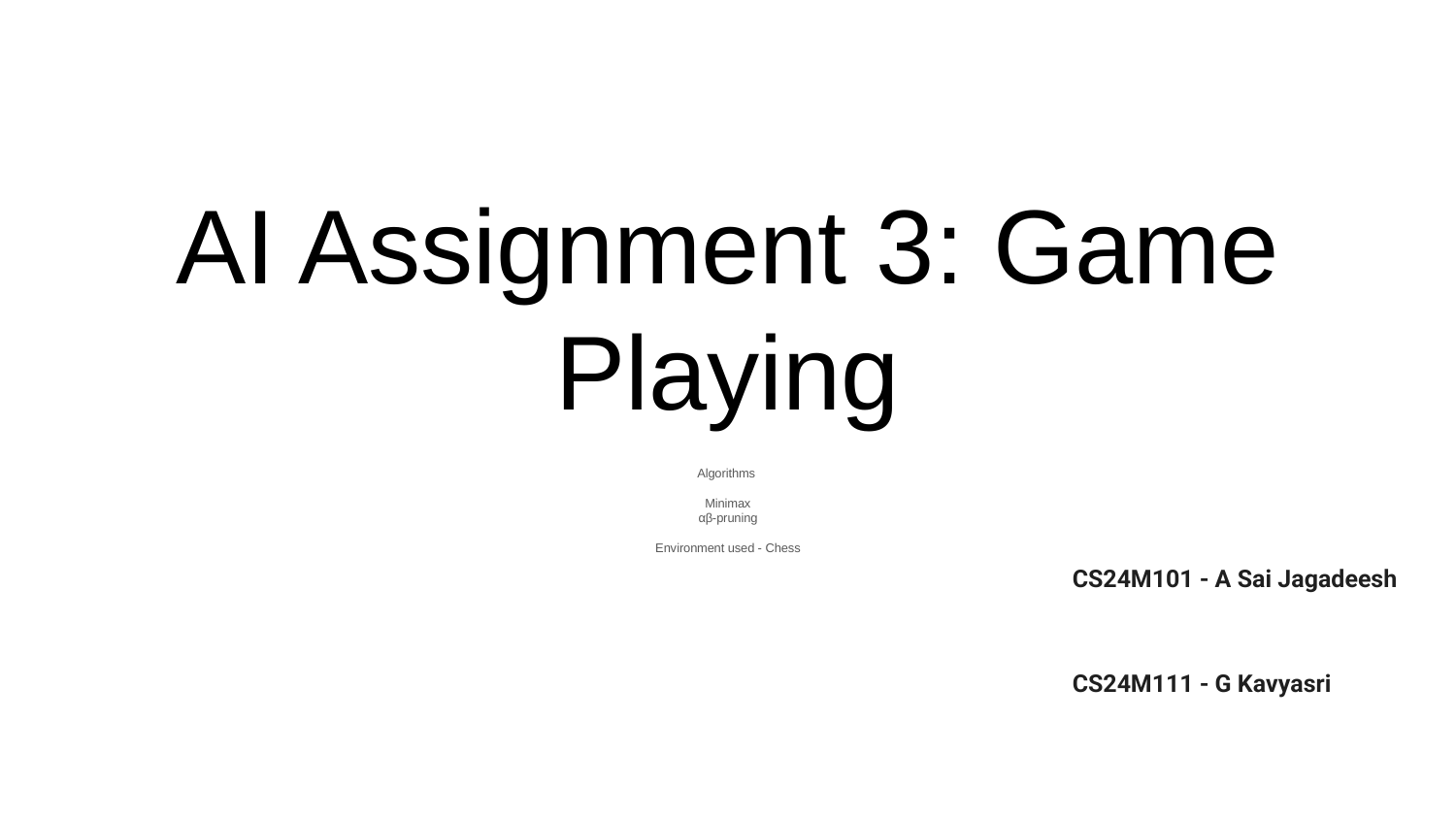

# AI Assignment 3: Game Playing
Algorithms

Minimax
αβ-pruning

Environment used - Chess

CS24M101 - A Sai Jagadeesh

CS24M111 - G Kavyasri